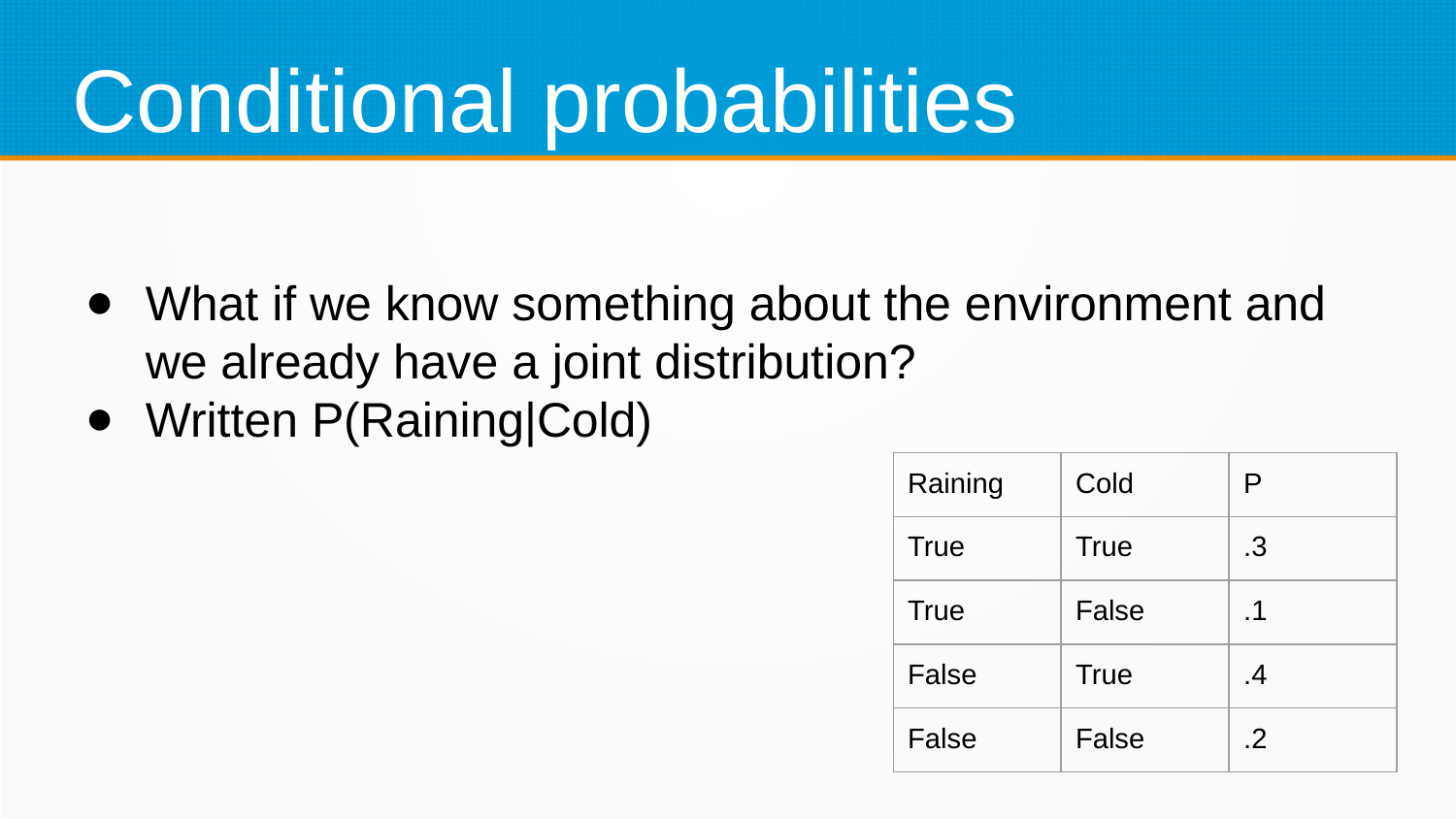

Conditional probabilities

What if we know something about the environment and we already have a joint distribution?
Written P(Raining|Cold)

| Raining | Cold | P |
| --- | --- | --- |
| True | True | .3 |
| True | False | .1 |
| False | True | .4 |
| False | False | .2 |